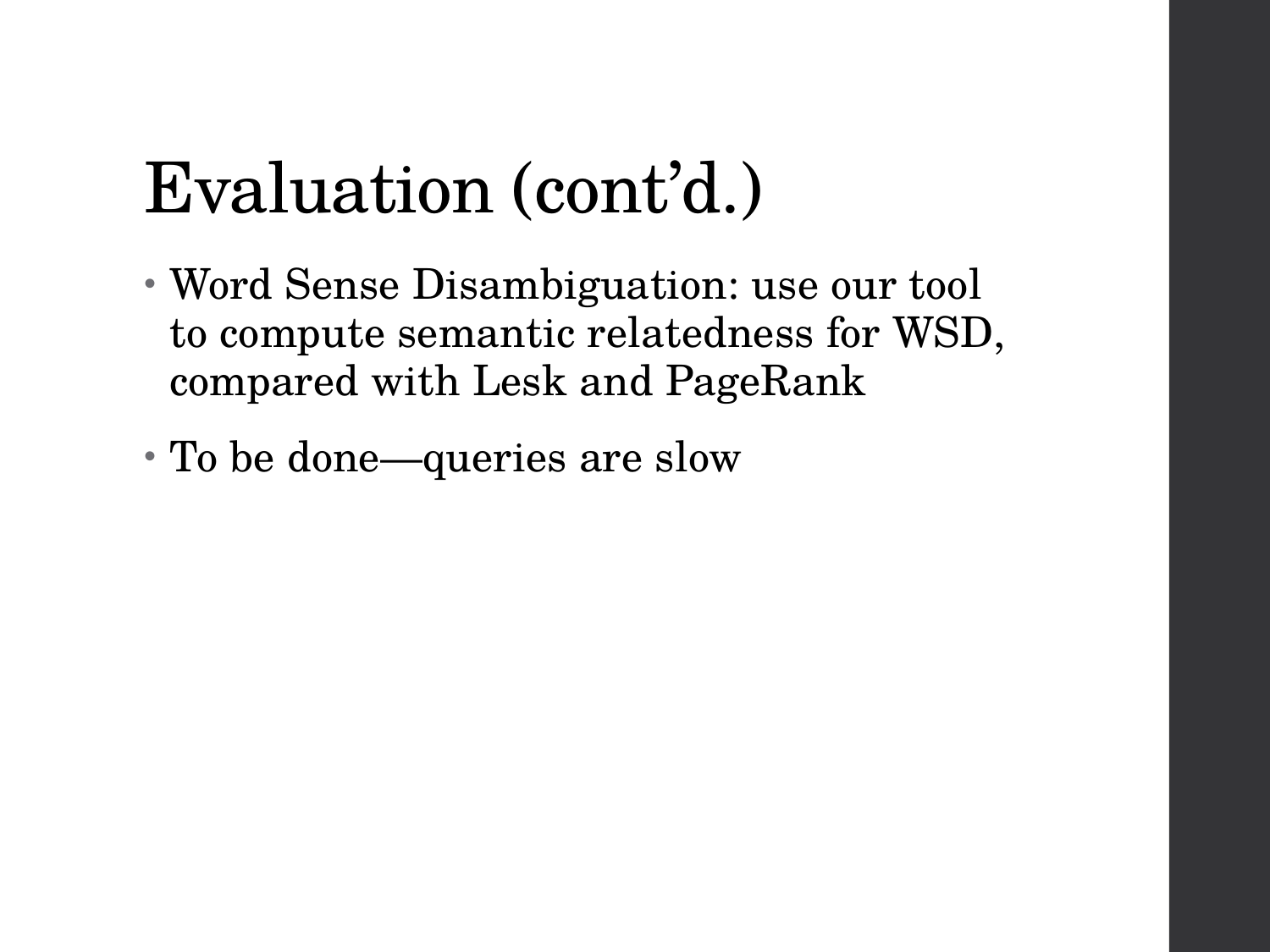

# Evaluation (cont’d.)
Word Sense Disambiguation: use our tool to compute semantic relatedness for WSD, compared with Lesk and PageRank
To be done—queries are slow